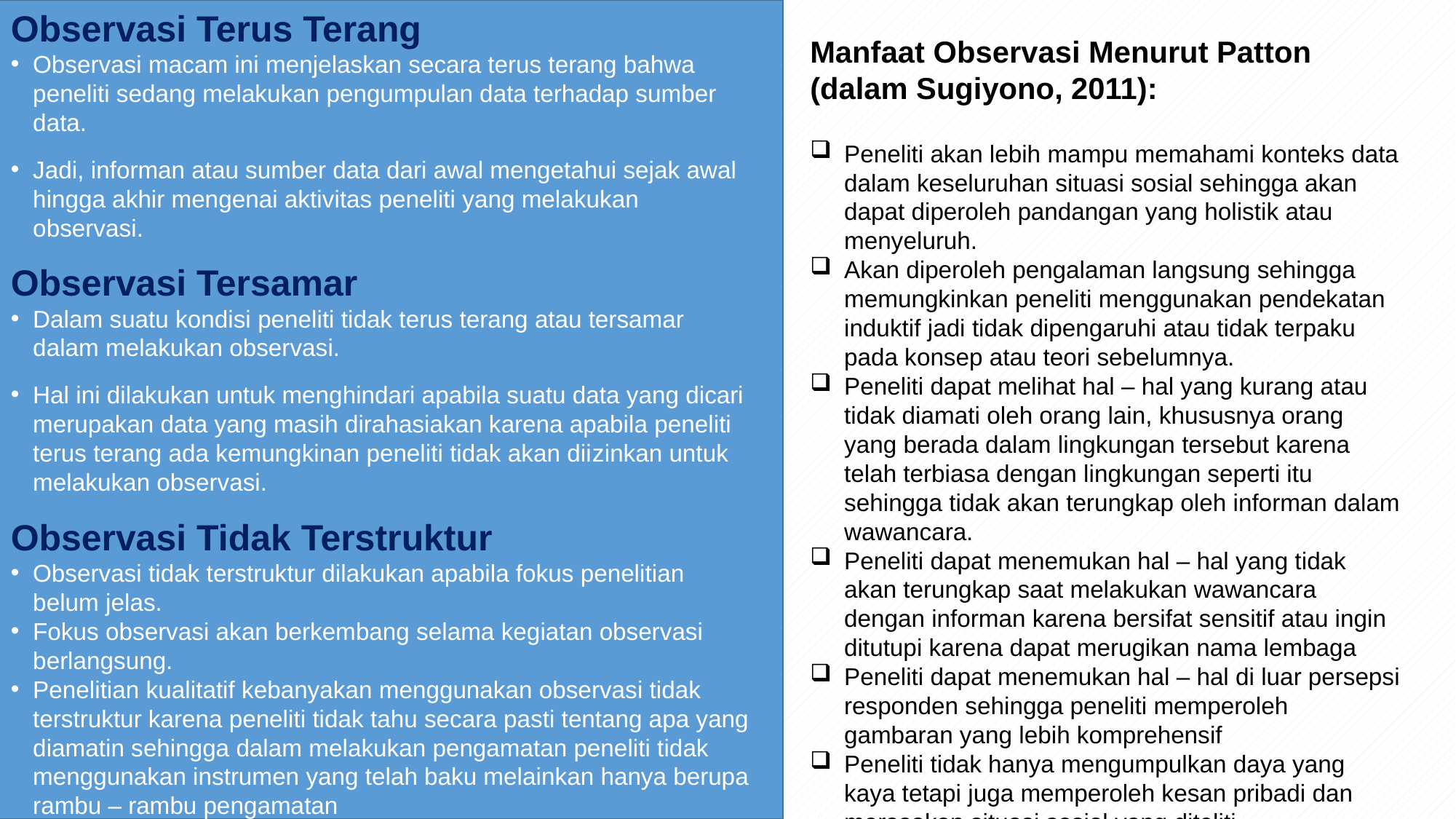

Observasi Terus Terang
Observasi macam ini menjelaskan secara terus terang bahwa peneliti sedang melakukan pengumpulan data terhadap sumber data.
Jadi, informan atau sumber data dari awal mengetahui sejak awal hingga akhir mengenai aktivitas peneliti yang melakukan observasi.
Observasi Tersamar
Dalam suatu kondisi peneliti tidak terus terang atau tersamar dalam melakukan observasi.
Hal ini dilakukan untuk menghindari apabila suatu data yang dicari merupakan data yang masih dirahasiakan karena apabila peneliti terus terang ada kemungkinan peneliti tidak akan diizinkan untuk melakukan observasi.
Observasi Tidak Terstruktur
Observasi tidak terstruktur dilakukan apabila fokus penelitian belum jelas.
Fokus observasi akan berkembang selama kegiatan observasi berlangsung.
Penelitian kualitatif kebanyakan menggunakan observasi tidak terstruktur karena peneliti tidak tahu secara pasti tentang apa yang diamatin sehingga dalam melakukan pengamatan peneliti tidak menggunakan instrumen yang telah baku melainkan hanya berupa rambu – rambu pengamatan

Manfaat Observasi Menurut Patton (dalam Sugiyono, 2011):

Peneliti akan lebih mampu memahami konteks data dalam keseluruhan situasi sosial sehingga akan dapat diperoleh pandangan yang holistik atau menyeluruh.
Akan diperoleh pengalaman langsung sehingga memungkinkan peneliti menggunakan pendekatan induktif jadi tidak dipengaruhi atau tidak terpaku pada konsep atau teori sebelumnya.
Peneliti dapat melihat hal – hal yang kurang atau tidak diamati oleh orang lain, khususnya orang yang berada dalam lingkungan tersebut karena telah terbiasa dengan lingkungan seperti itu sehingga tidak akan terungkap oleh informan dalam wawancara.
Peneliti dapat menemukan hal – hal yang tidak akan terungkap saat melakukan wawancara dengan informan karena bersifat sensitif atau ingin ditutupi karena dapat merugikan nama lembaga
Peneliti dapat menemukan hal – hal di luar persepsi responden sehingga peneliti memperoleh gambaran yang lebih komprehensif
Peneliti tidak hanya mengumpulkan daya yang kaya tetapi juga memperoleh kesan pribadi dan merasakan situasi sosial yang diteliti